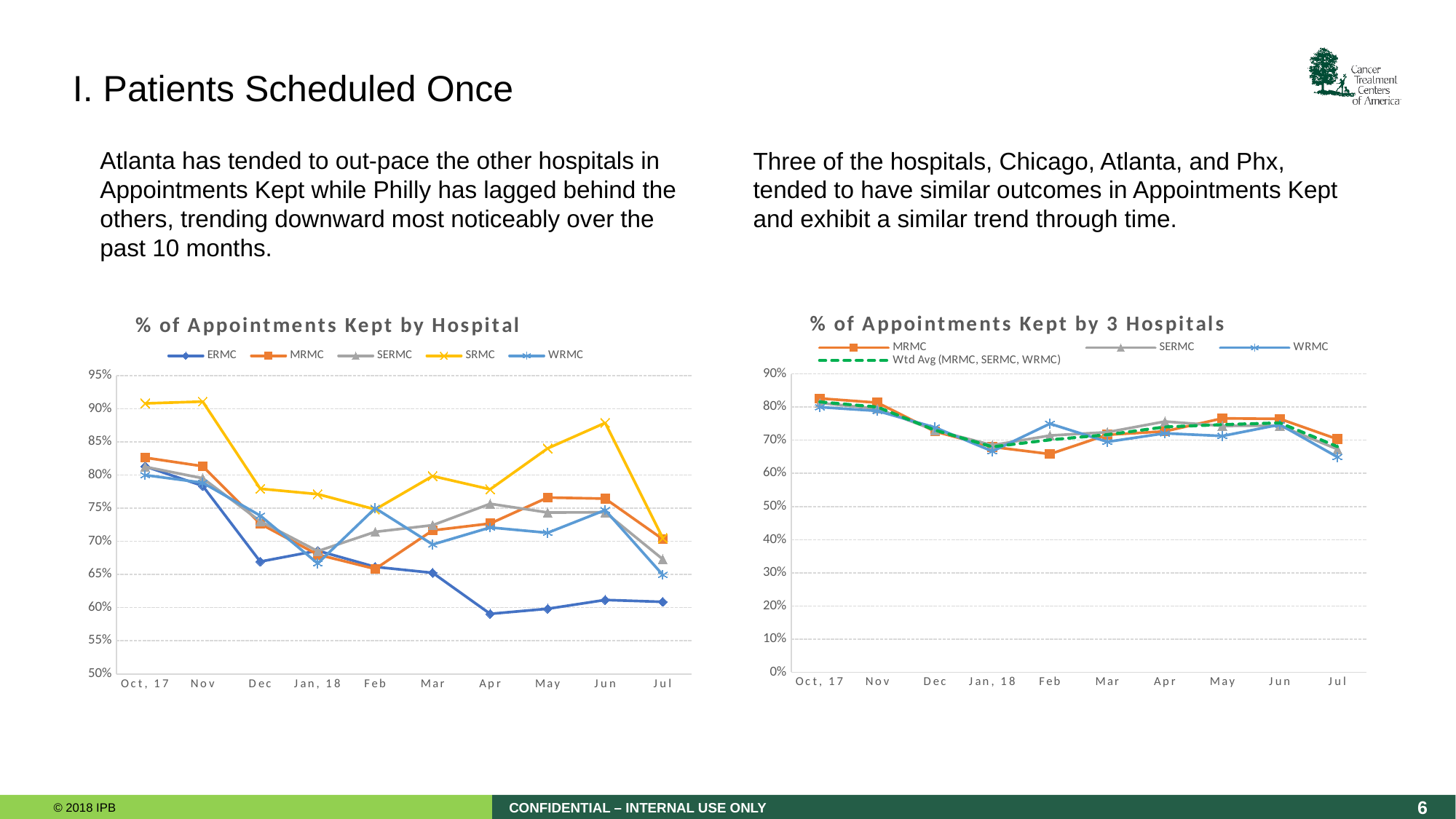

I. Patients Scheduled Once
Atlanta has tended to out-pace the other hospitals in Appointments Kept while Philly has lagged behind the others, trending downward most noticeably over the past 10 months.
Three of the hospitals, Chicago, Atlanta, and Phx, tended to have similar outcomes in Appointments Kept and exhibit a similar trend through time.

### Chart: % of Appointments Kept by 3 Hospitals

| Category | MRMC | SERMC | WRMC | Wtd Avg (MRMC, SERMC, WRMC) |
|---|---|---|---|---|
| Oct, 17 | 0.826271186440678 | 0.8125 | 0.8 | 0.8157051282051282 |
| Nov | 0.8133971291866029 | 0.7952218430034129 | 0.7884615384615384 | 0.8003300330033003 |
| Dec | 0.7264150943396226 | 0.7303370786516854 | 0.7387387387387387 | 0.7305084745762712 |
| Jan, 18 | 0.68 | 0.6851851851851852 | 0.6666666666666666 | 0.6802631578947368 |
| Feb | 0.6584158415841584 | 0.7142857142857143 | 0.75 | 0.7011884550084889 |
| Mar | 0.7164750957854407 | 0.7243589743589743 | 0.6952380952380952 | 0.7168141592920354 |
| Apr | 0.7269076305220884 | 0.7566666666666667 | 0.7209302325581395 | 0.7401574803149606 |
| May | 0.7661290322580645 | 0.7435064935064936 | 0.7128712871287128 | 0.7473363774733638 |
| Jun | 0.7644628099173554 | 0.7437722419928826 | 0.7471264367816092 | 0.7524590163934426 |
| Jul | 0.7032520325203252 | 0.6730769230769231 | 0.6494845360824743 | 0.6809160305343511 |

### Chart: % of Appointments Kept by Hospital

| Category | ERMC | MRMC | SERMC | SRMC | WRMC |
|---|---|---|---|---|---|
| Oct, 17 | 0.8130841121495327 | 0.826271186440678 | 0.8125 | 0.9081632653061225 | 0.8 |
| Nov | 0.7837837837837838 | 0.8133971291866029 | 0.7952218430034129 | 0.9108910891089109 | 0.7884615384615384 |
| Dec | 0.6694214876033058 | 0.7264150943396226 | 0.7303370786516854 | 0.7794117647058824 | 0.7387387387387387 |
| Jan, 18 | 0.6858974358974359 | 0.68 | 0.6851851851851852 | 0.7712418300653595 | 0.6666666666666666 |
| Feb | 0.6614173228346457 | 0.6584158415841584 | 0.7142857142857143 | 0.7481481481481481 | 0.75 |
| Mar | 0.6524822695035462 | 0.7164750957854407 | 0.7243589743589743 | 0.7985611510791367 | 0.6952380952380952 |
| Apr | 0.5906040268456376 | 0.7269076305220884 | 0.7566666666666667 | 0.7785234899328859 | 0.7209302325581395 |
| May | 0.5982905982905983 | 0.7661290322580645 | 0.7435064935064936 | 0.8402777777777778 | 0.7128712871287128 |
| Jun | 0.6115702479338843 | 0.7644628099173554 | 0.7437722419928826 | 0.8787878787878788 | 0.7471264367816092 |
| Jul | 0.6086956521739131 | 0.7032520325203252 | 0.6730769230769231 | 0.7050359712230215 | 0.6494845360824743 |
6